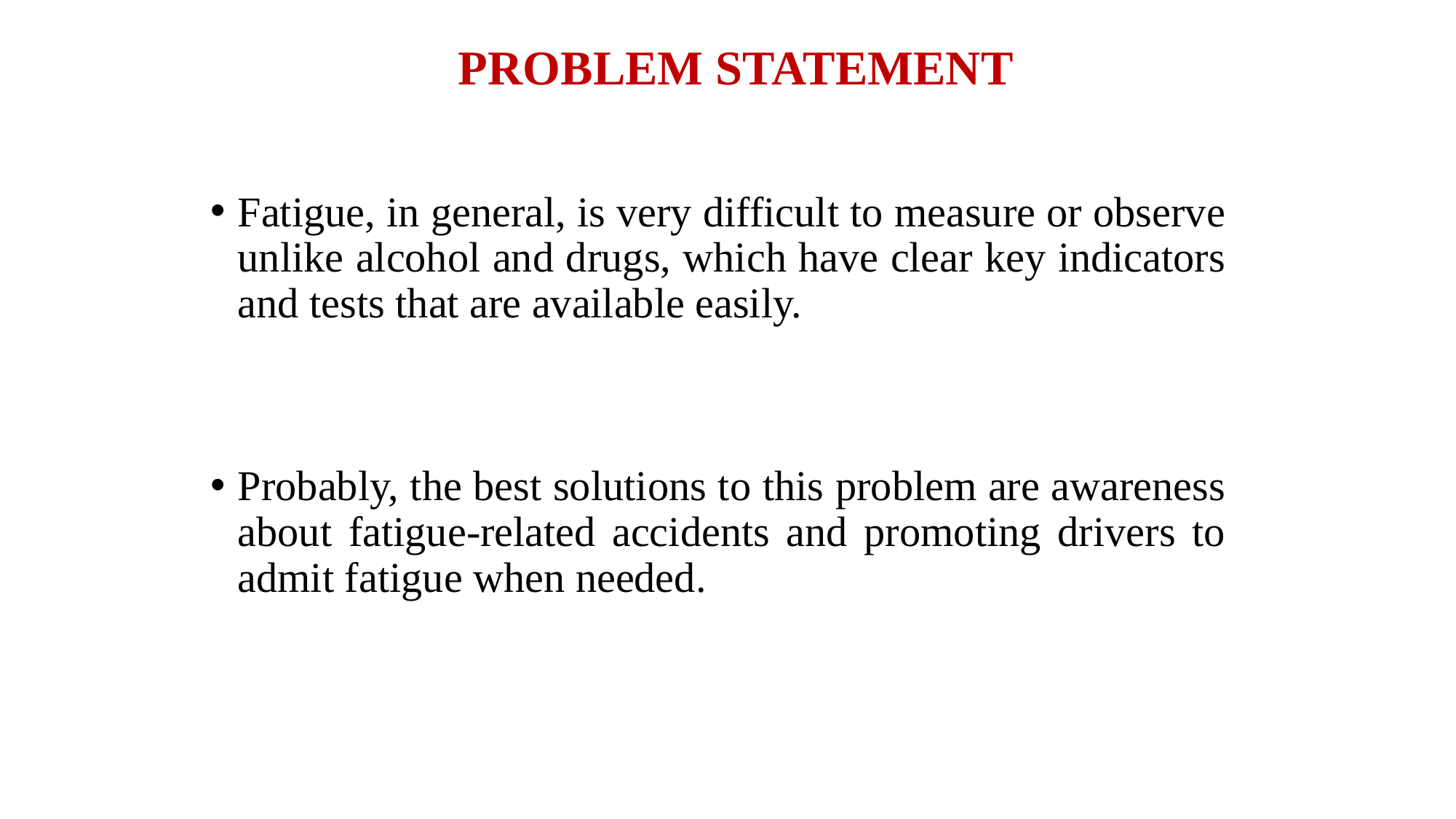

# PROBLEM STATEMENT
Fatigue, in general, is very difficult to measure or observe unlike alcohol and drugs, which have clear key indicators and tests that are available easily.

Probably, the best solutions to this problem are awareness about fatigue-related accidents and promoting drivers to admit fatigue when needed.